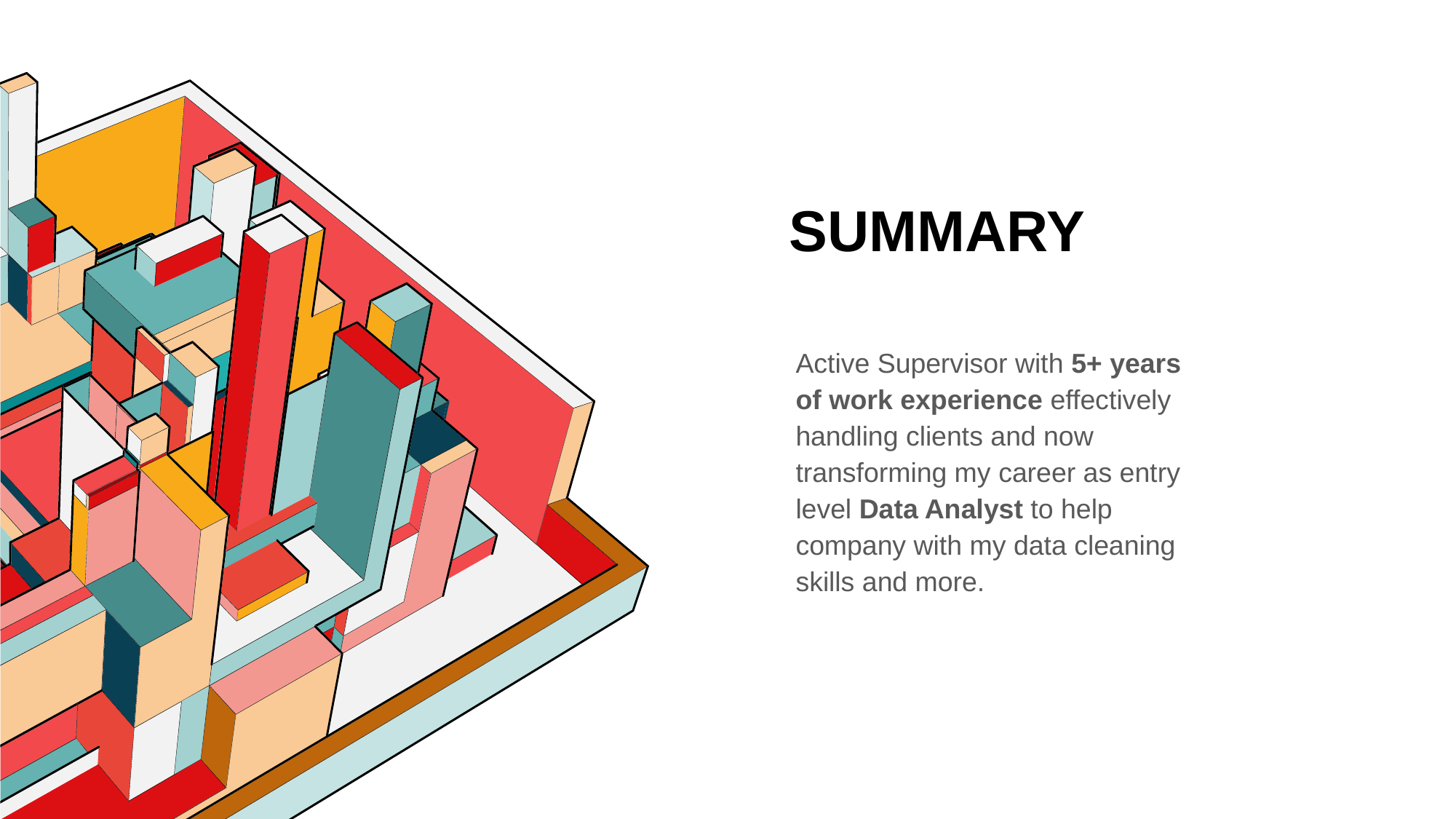

# SUMMARY
Active Supervisor with 5+ years of work experience effectively handling clients and now              transforming my career as entry level Data Analyst to help company with my data cleaning skills and more.